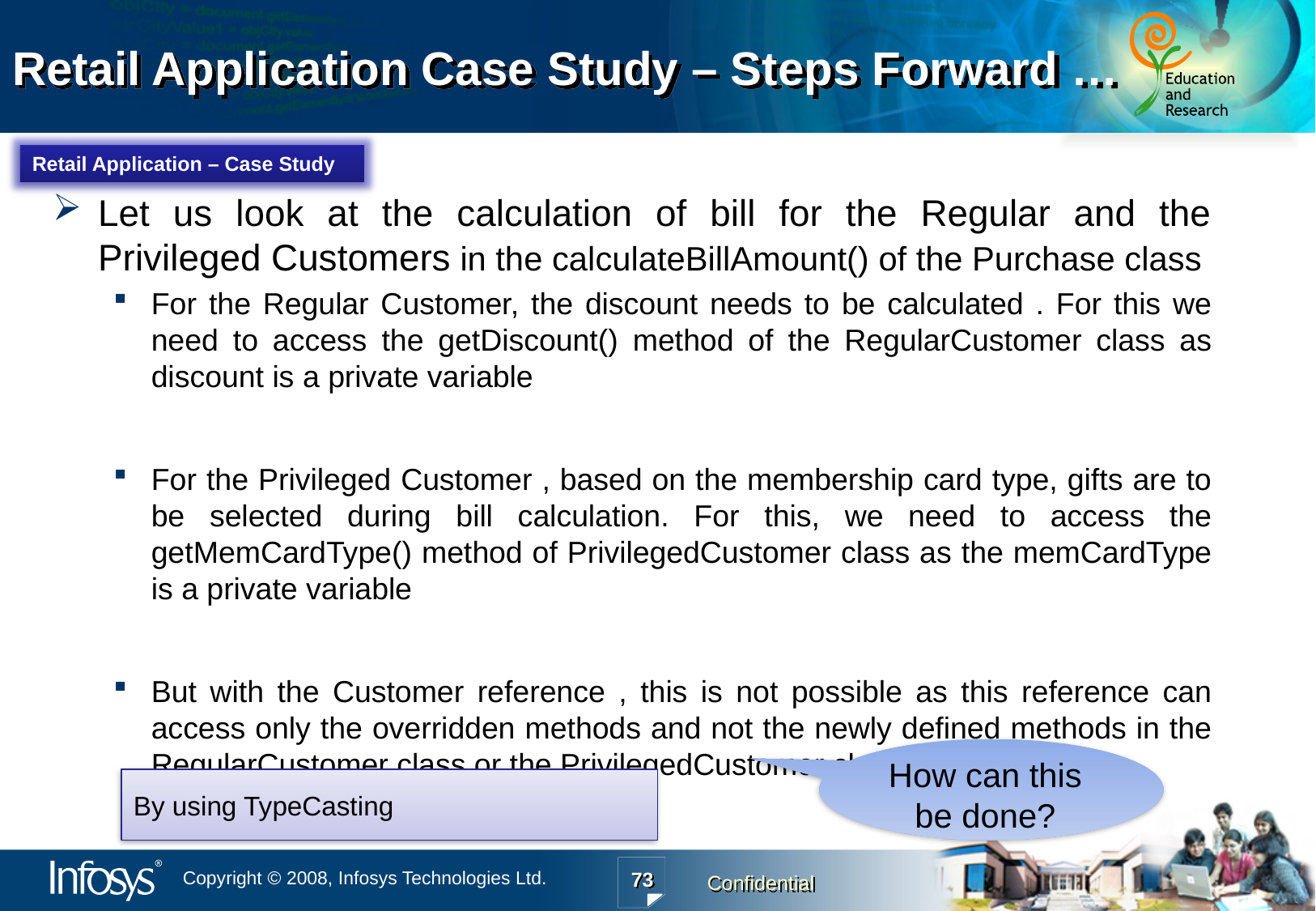

Retail Application Case Study – Steps Forward …
Retail Application – Case Study
Let us look at the calculation of bill for the Regular and the Privileged Customers in the calculateBillAmount() of the Purchase class
For the Regular Customer, the discount needs to be calculated . For this we need to access the getDiscount() method of the RegularCustomer class as discount is a private variable

For the Privileged Customer , based on the membership card type, gifts are to be selected during bill calculation. For this, we need to access the getMemCardType() method of PrivilegedCustomer class as the memCardType is a private variable

But with the Customer reference , this is not possible as this reference can access only the overridden methods and not the newly defined methods in the RegularCustomer class or the PrivilegedCustomer class

How can this be done?
By using TypeCasting
73